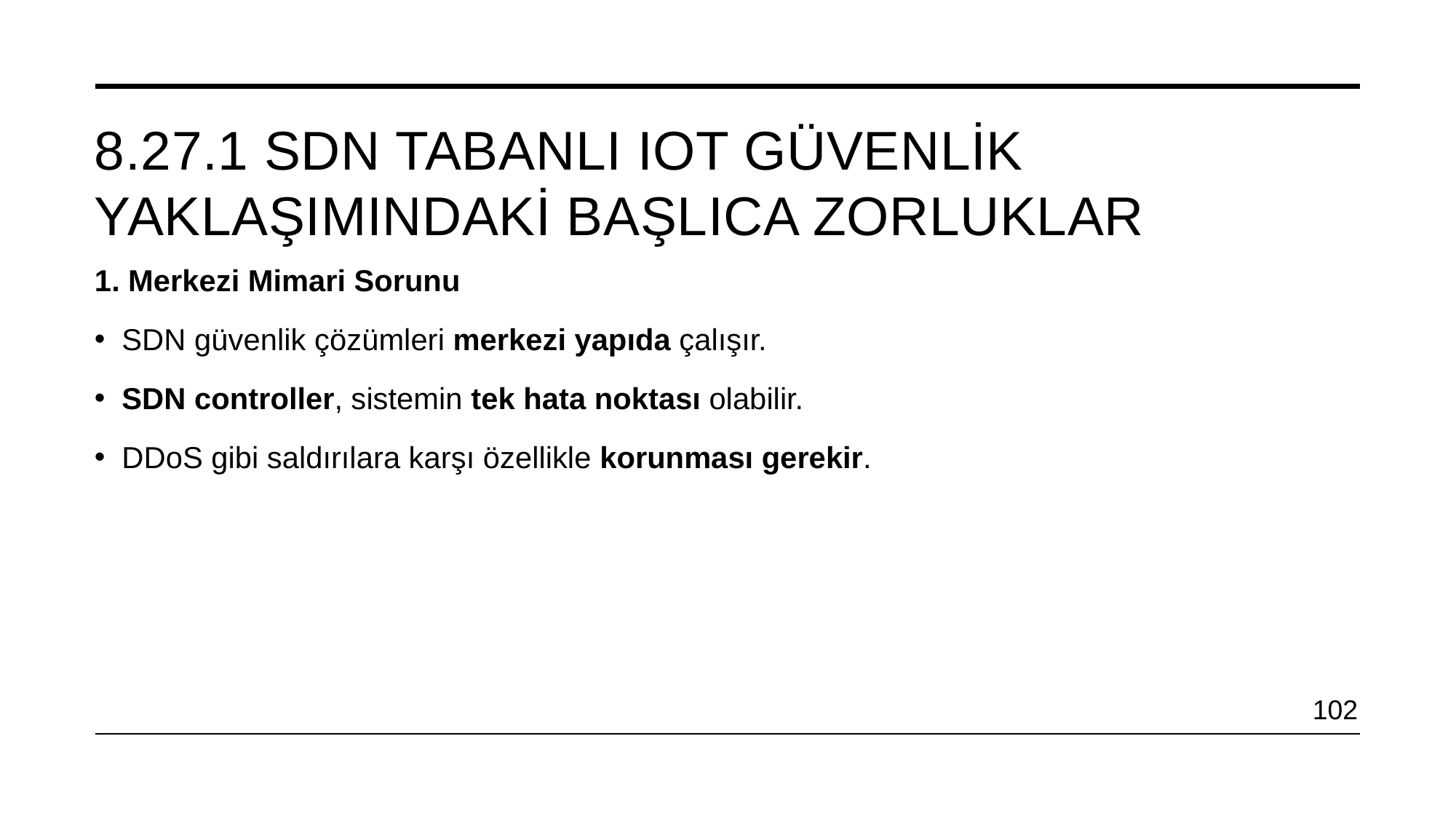

# 8.27.1 SDN Tabanlı IoT Güvenlik Yaklaşımındaki Başlıca Zorluklar
1. Merkezi Mimari Sorunu
SDN güvenlik çözümleri merkezi yapıda çalışır.
SDN controller, sistemin tek hata noktası olabilir.
DDoS gibi saldırılara karşı özellikle korunması gerekir.

102